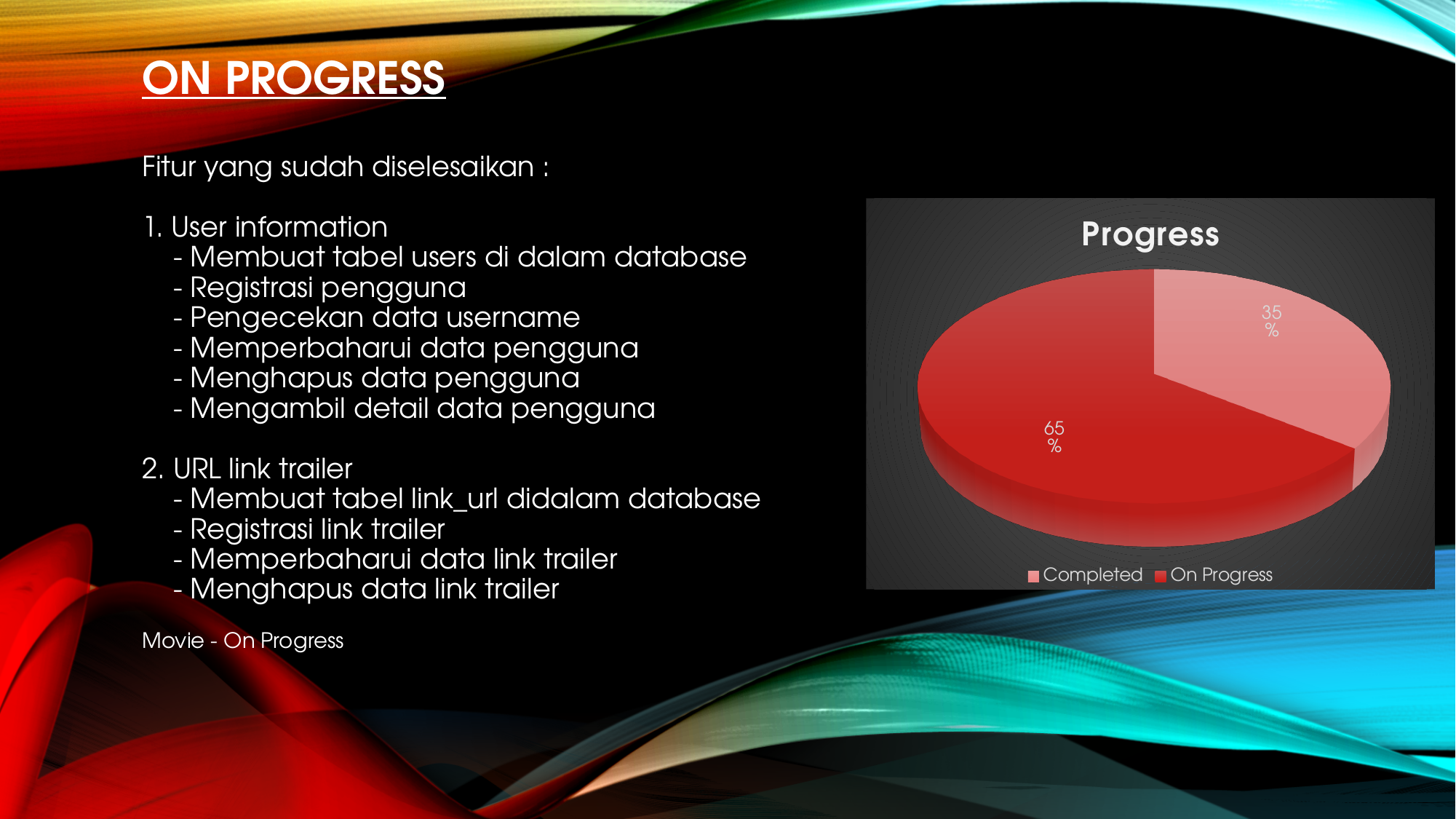

# On Progress Fitur yang sudah diselesaikan : 1. User information - Membuat tabel users di dalam database - Registrasi pengguna - Pengecekan data username - Memperbaharui data pengguna - Menghapus data pengguna - Mengambil detail data pengguna 2. URL link trailer - Membuat tabel link_url didalam database - Registrasi link trailer - Memperbaharui data link trailer - Menghapus data link trailer

[unsupported chart]

Movie - On Progress